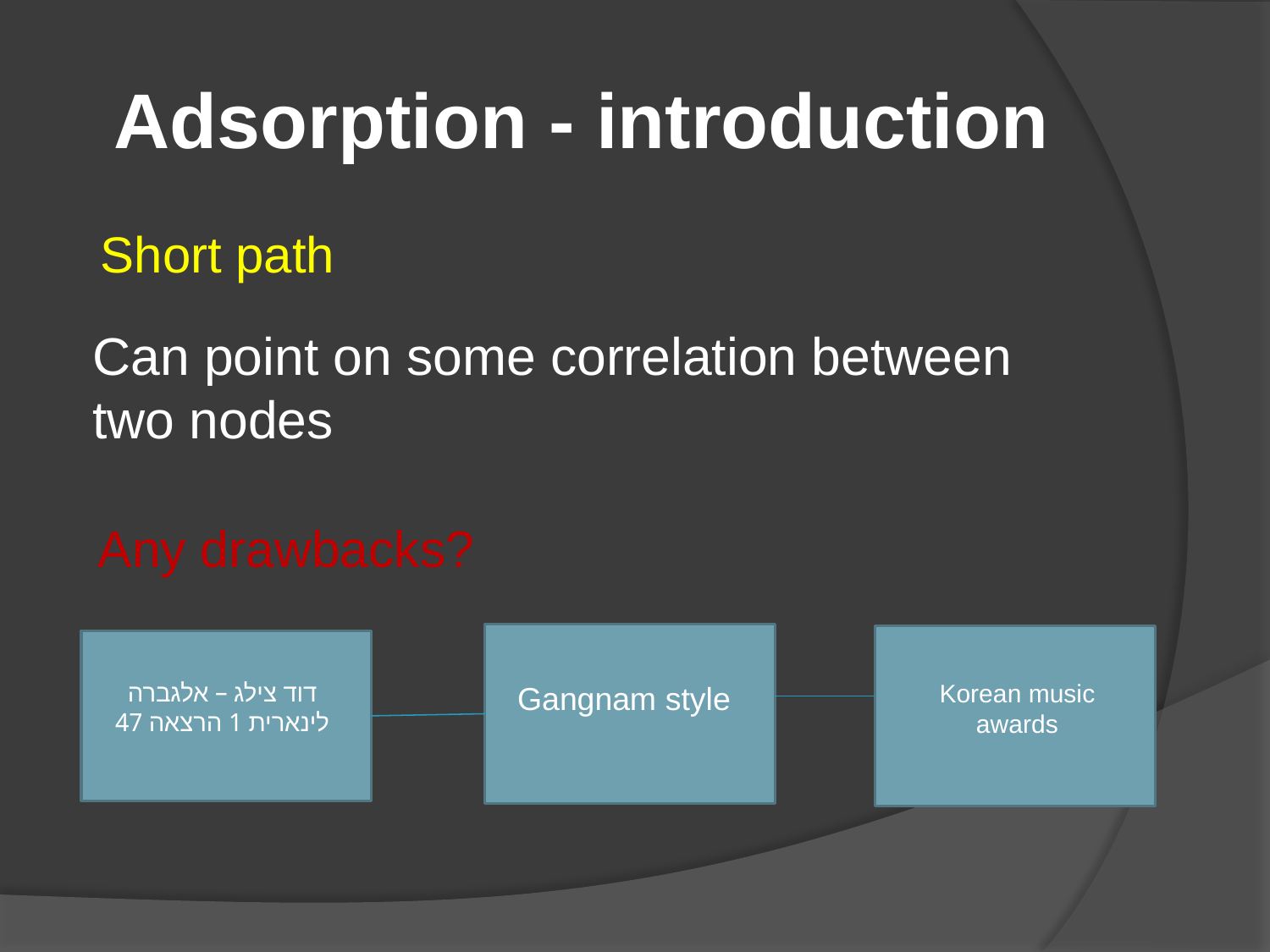

# Adsorption - introduction
Short path
Can point on some correlation between two nodes
Any drawbacks?

דוד צילג – אלגברה לינארית 1 הרצאה 47
Korean music awards
Gangnam style